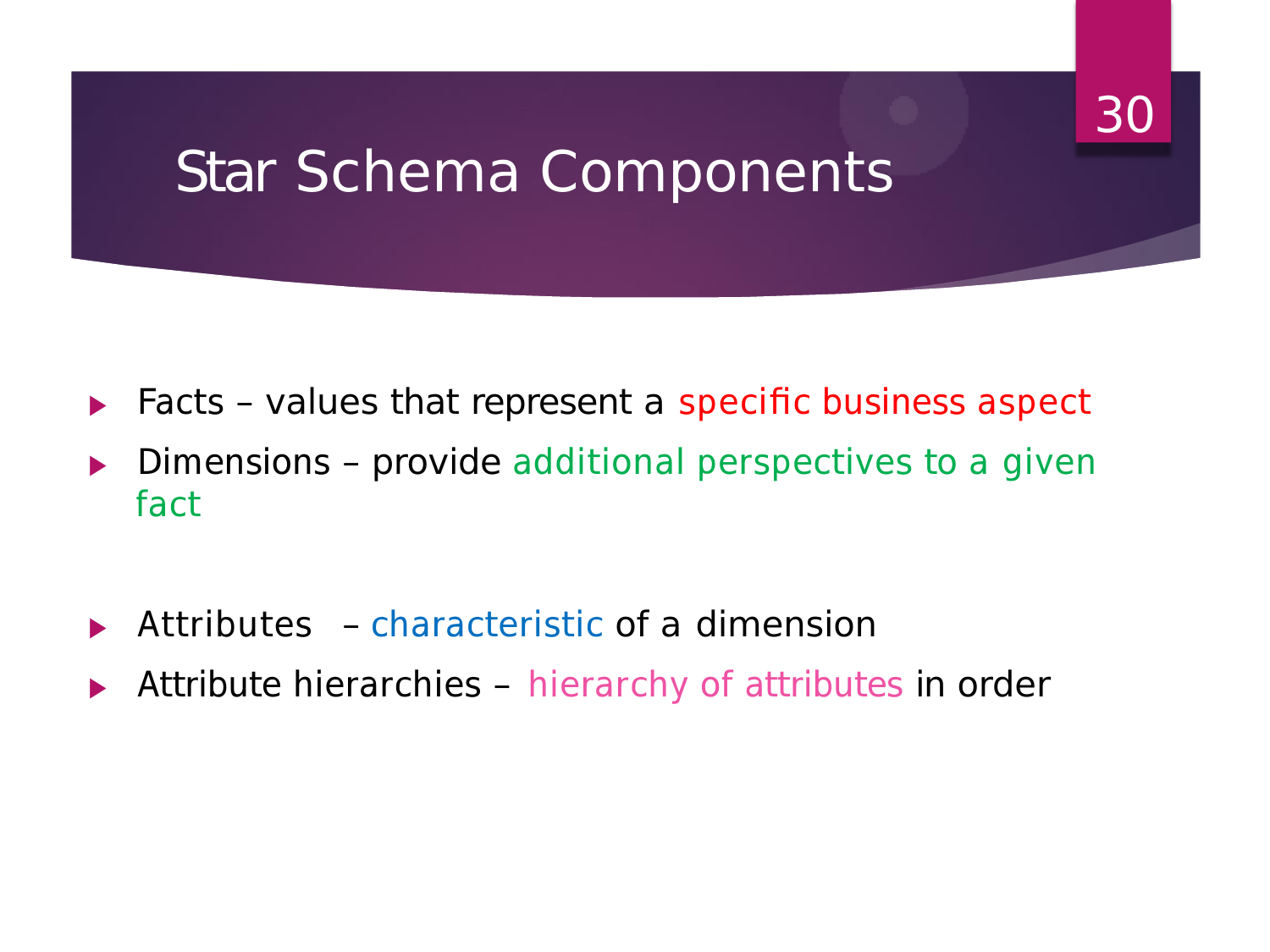

30
# Star Schema Components
▶	Facts – values that represent a specific business aspect
▶	Dimensions – provide additional perspectives to a given
fact

▶	Attributes	– characteristic of a dimension
▶	Attribute hierarchies – hierarchy of attributes in order